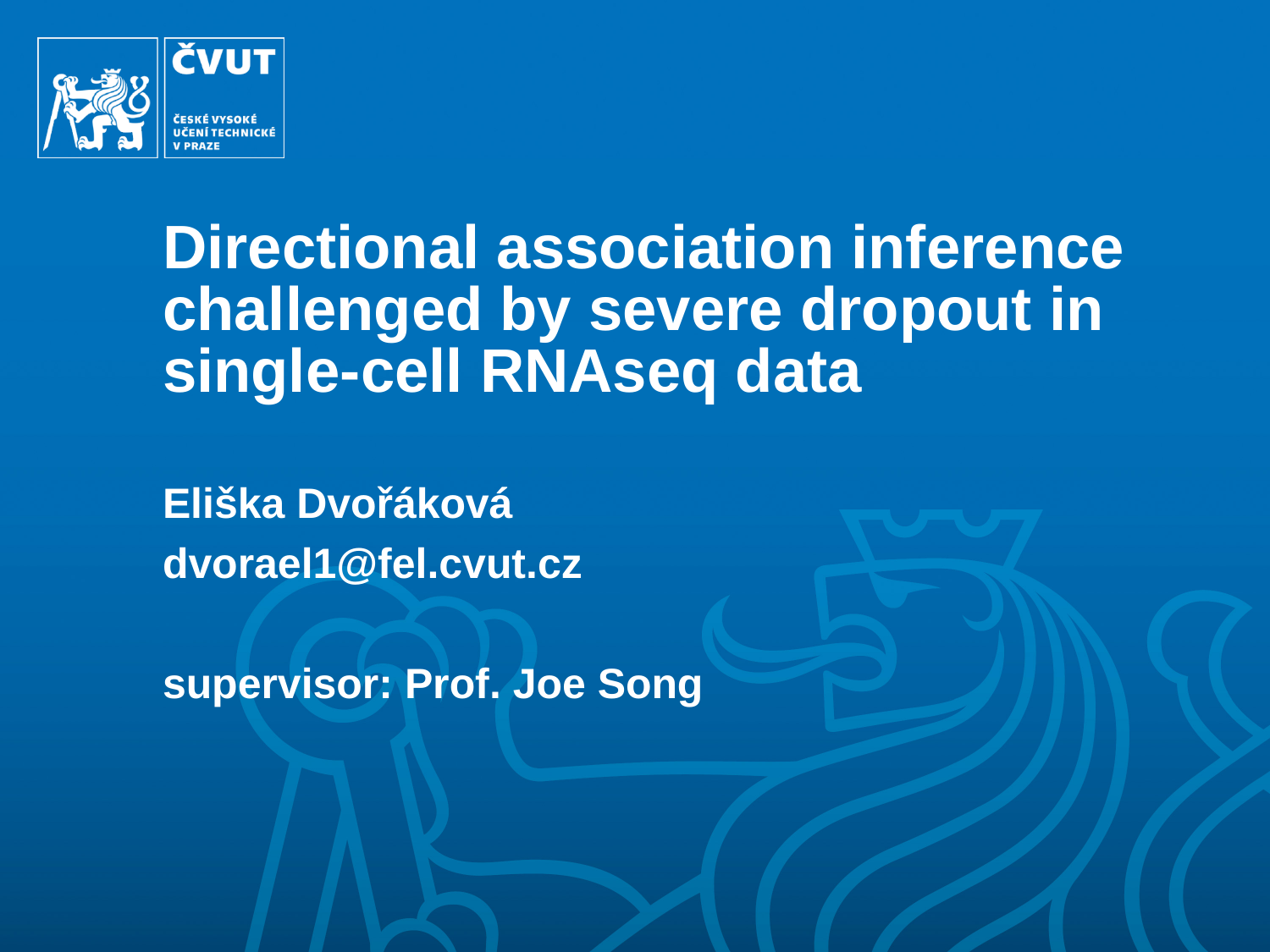

# Directional association inference challenged by severe dropout in single­-cell RNA­seq data
Eliška Dvořáková
dvorael1@fel.cvut.cz

supervisor: Prof. Joe Song